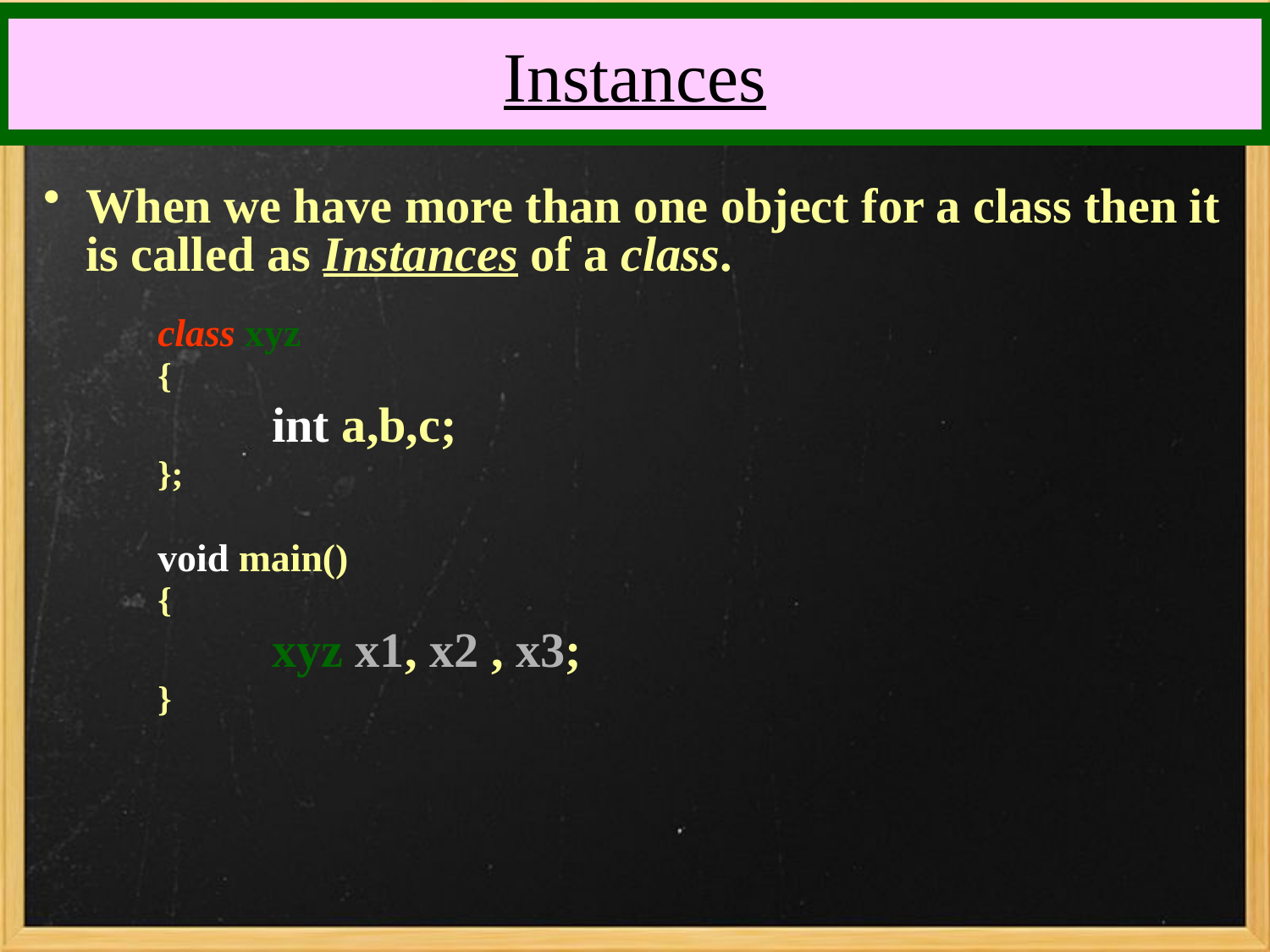

# Instances
When we have more than one object for a class then it is called as Instances of a class.

class xyz
{
int a,b,c;
};

void main()
{
xyz x1, x2 , x3;
}